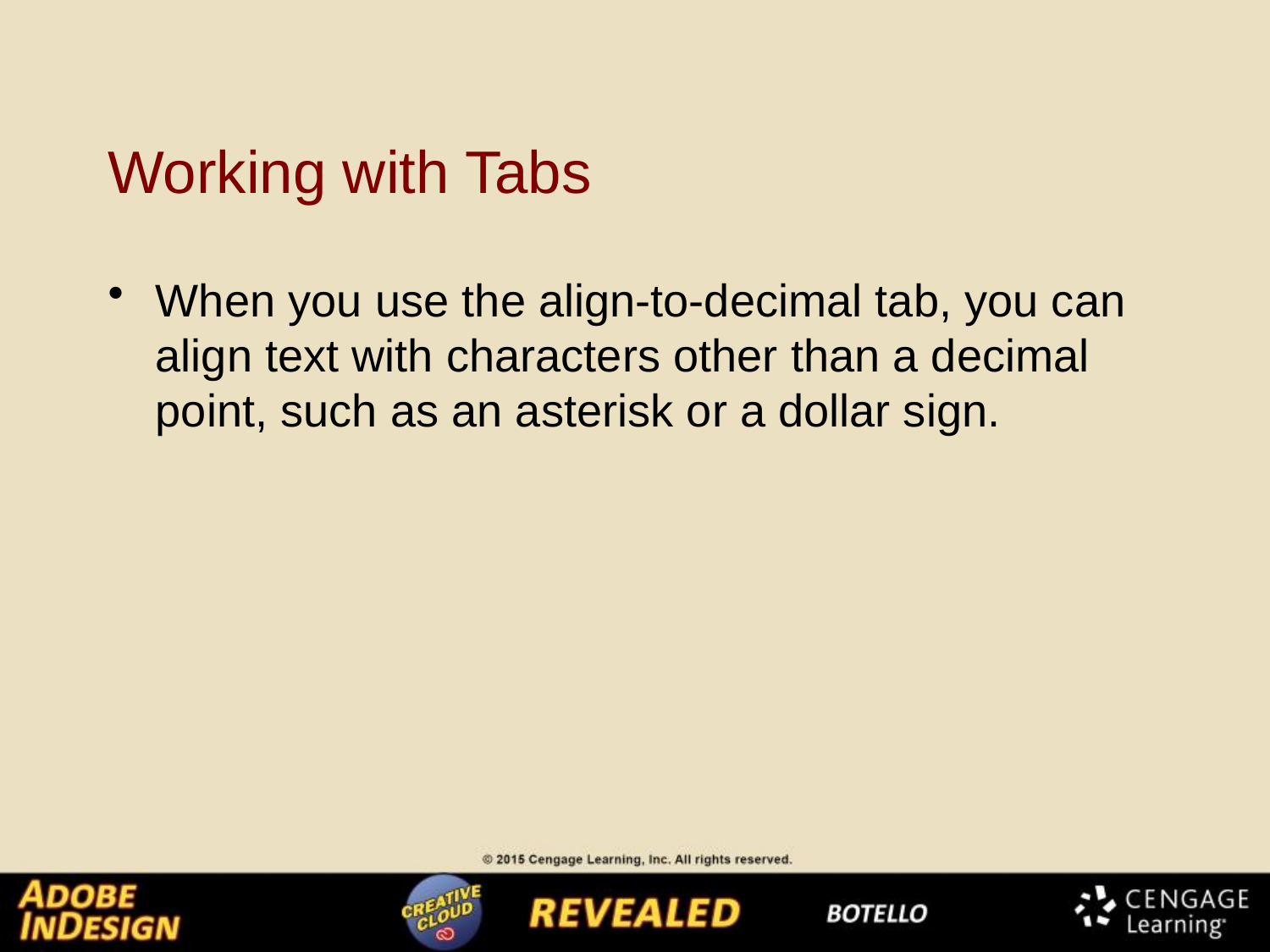

# Working with Tabs
When you use the align-to-decimal tab, you can align text with characters other than a decimal point, such as an asterisk or a dollar sign.